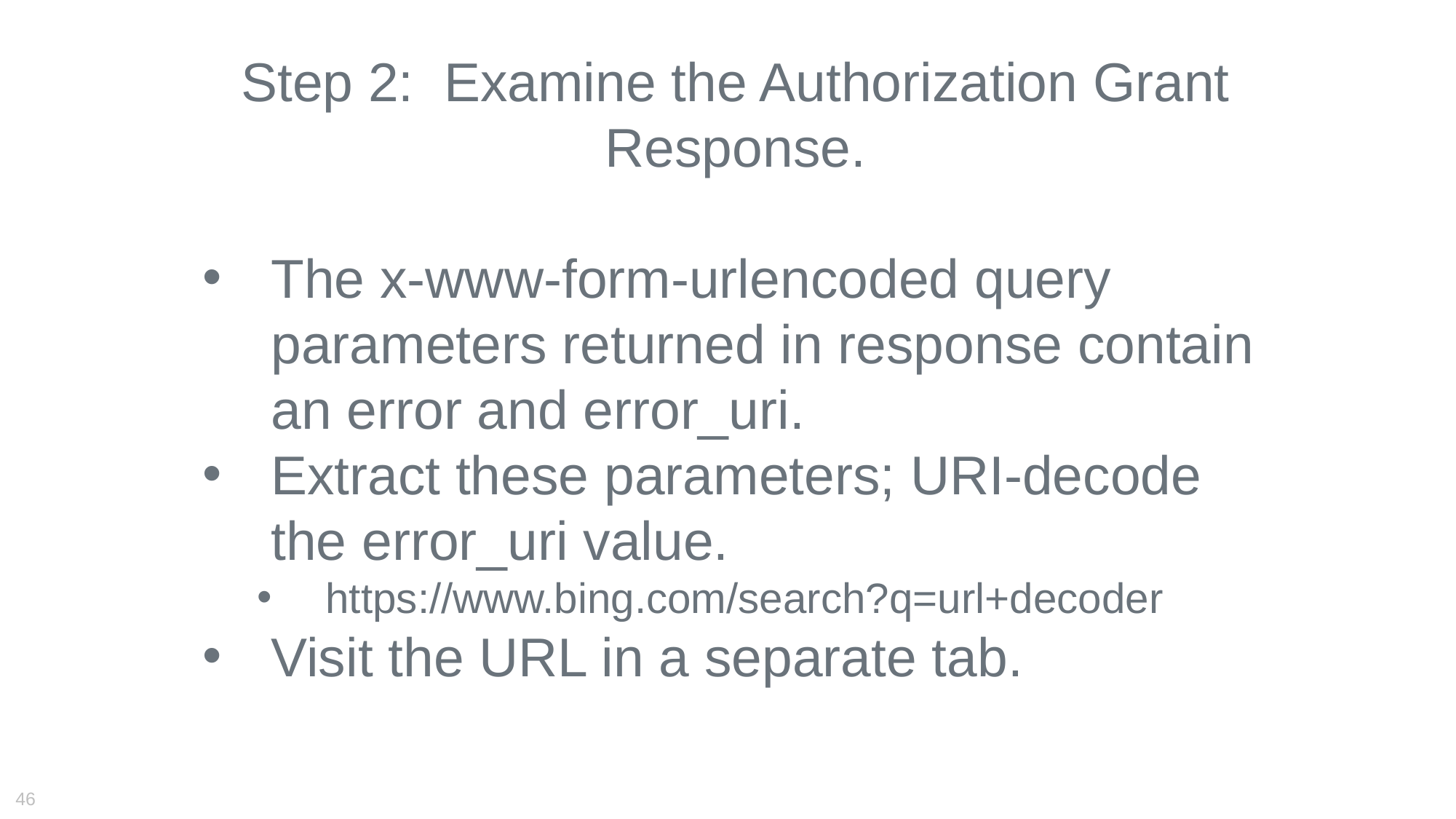

Step 2:  Examine the Authorization Grant Response.

The x-www-form-urlencoded query parameters returned in response contain an error and error_uri.
Extract these parameters; URI-decode the error_uri value.
https://www.bing.com/search?q=url+decoder
Visit the URL in a separate tab.